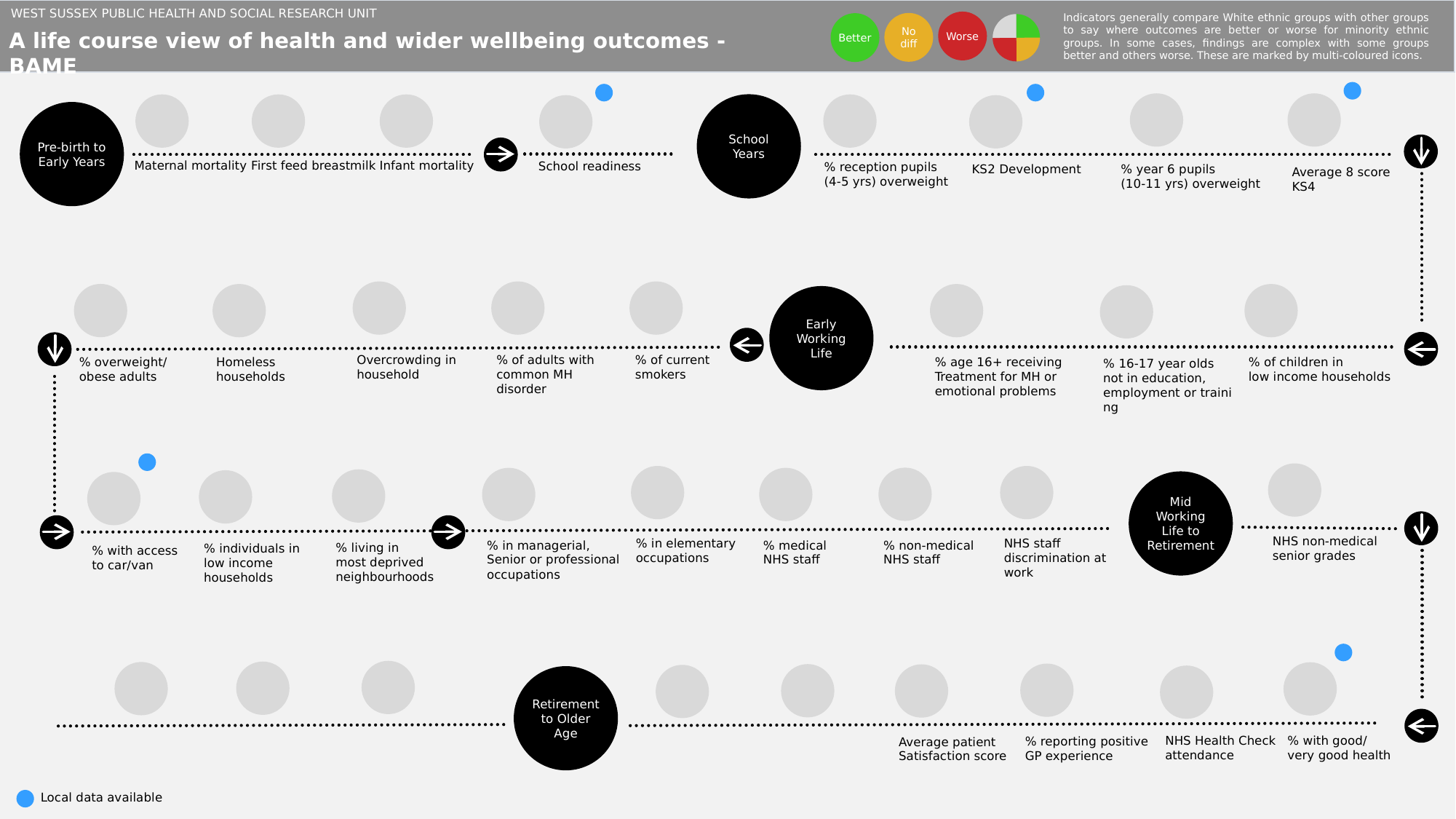

WEST SUSSEX PUBLIC HEALTH AND SOCIAL RESEARCH UNIT
Indicators generally compare White ethnic groups with other groups to say where outcomes are better or worse for minority ethnic groups. In some cases, findings are complex with some groups better and others worse. These are marked by multi-coloured icons.
Worse
No diff
Better

A life course view of health and wider wellbeing outcomes - BAME

School Years

Pre-birth to Early Years

Maternal mortality
First feed breastmilk
Infant mortality
School readiness
% reception pupils
(4-5 yrs) overweight
KS2 Development
% year 6 pupils
(10-11 yrs) overweight
Average 8 score
KS4

Early Working Life

Overcrowding in
household
% of adults with
common MH
disorder
% of current
smokers
% overweight/
obese adults
Homeless
households
% age 16+ receiving
Treatment for MH or
emotional problems
% of children in
low income households
% 16-17 year olds
not in education,
employment or training

Mid Working Life to Retirement

NHS non-medical
senior grades
% in elementary
occupations
NHS staff
discrimination at
work
% non-medical
NHS staff
% in managerial,
Senior or professional
occupations
% medical
NHS staff
% living in
most deprived
neighbourhoods
% individuals in
low income
households
% with access
to car/van

Retirement to Older Age

NHS Health Check
attendance
% with good/
very good health
% reporting positive
GP experience
Average patient
Satisfaction score
Local data available